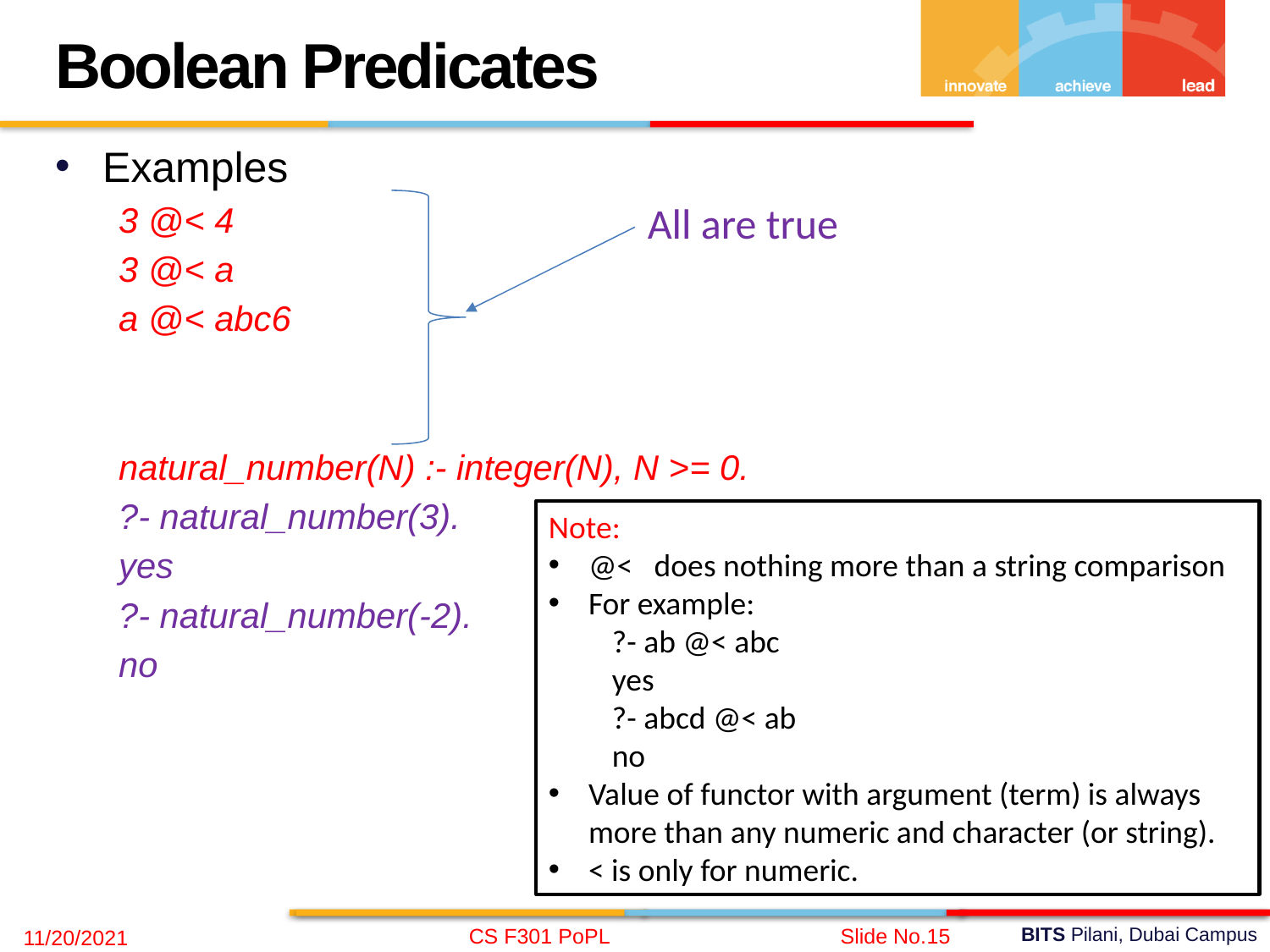

Boolean Predicates
Examples
3 @< 4
3 @< a
a @< abc6

natural_number(N) :- integer(N), N >= 0.
?- natural_number(3).
yes
?- natural_number(-2).
no

All are true
Note:
@<   does nothing more than a string comparison
For example:
?- ab @< abc
yes
?- abcd @< ab
no
Value of functor with argument (term) is always more than any numeric and character (or string).
< is only for numeric.
CS F301 PoPL
Slide No.15
11/20/2021